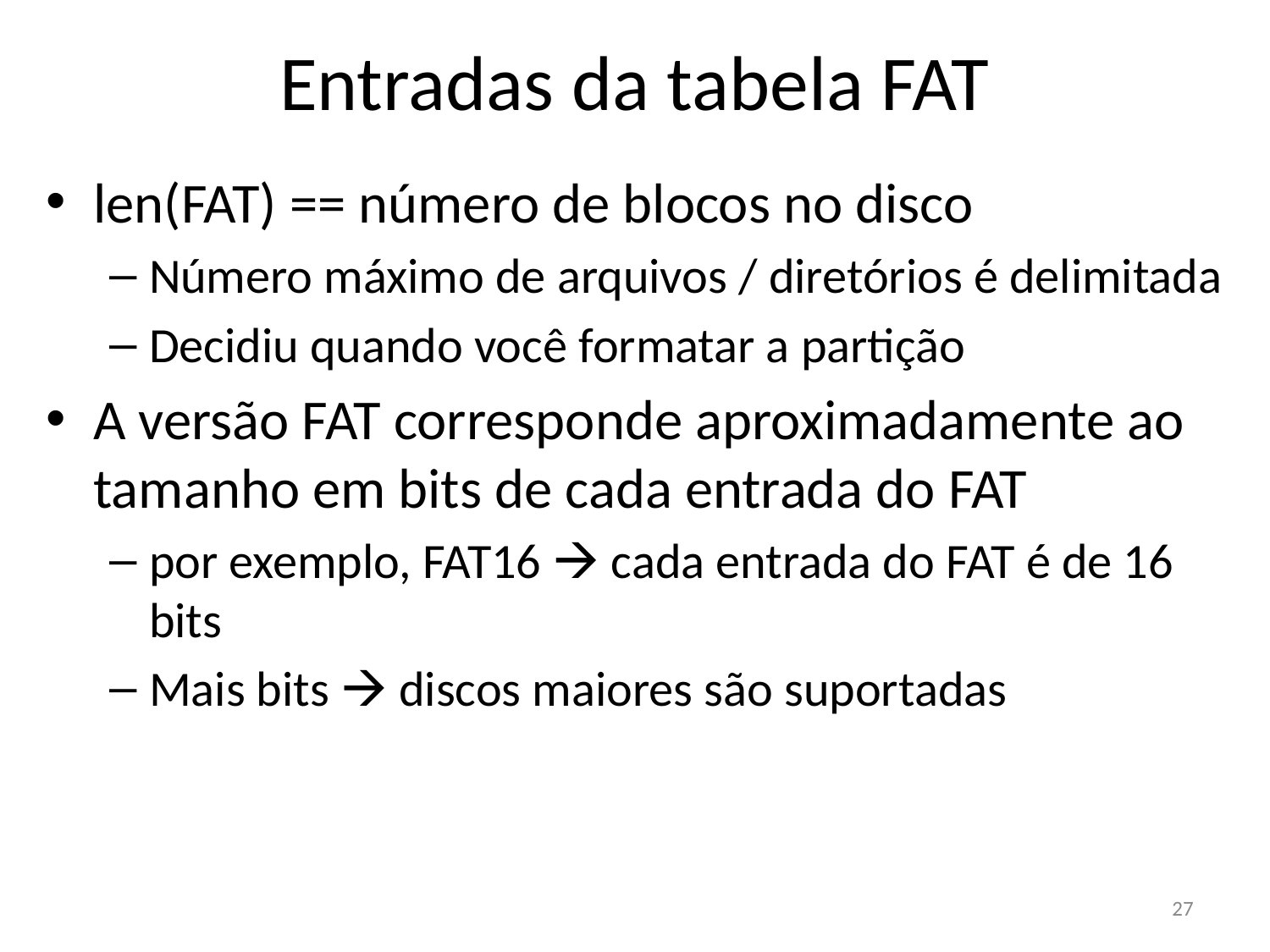

Entradas da tabela FAT
len(FAT) == número de blocos no disco
Número máximo de arquivos / diretórios é delimitada
Decidiu quando você formatar a partição
A versão FAT corresponde aproximadamente ao tamanho em bits de cada entrada do FAT
por exemplo, FAT16 🡪 cada entrada do FAT é de 16 bits
Mais bits 🡪 discos maiores são suportadas
27